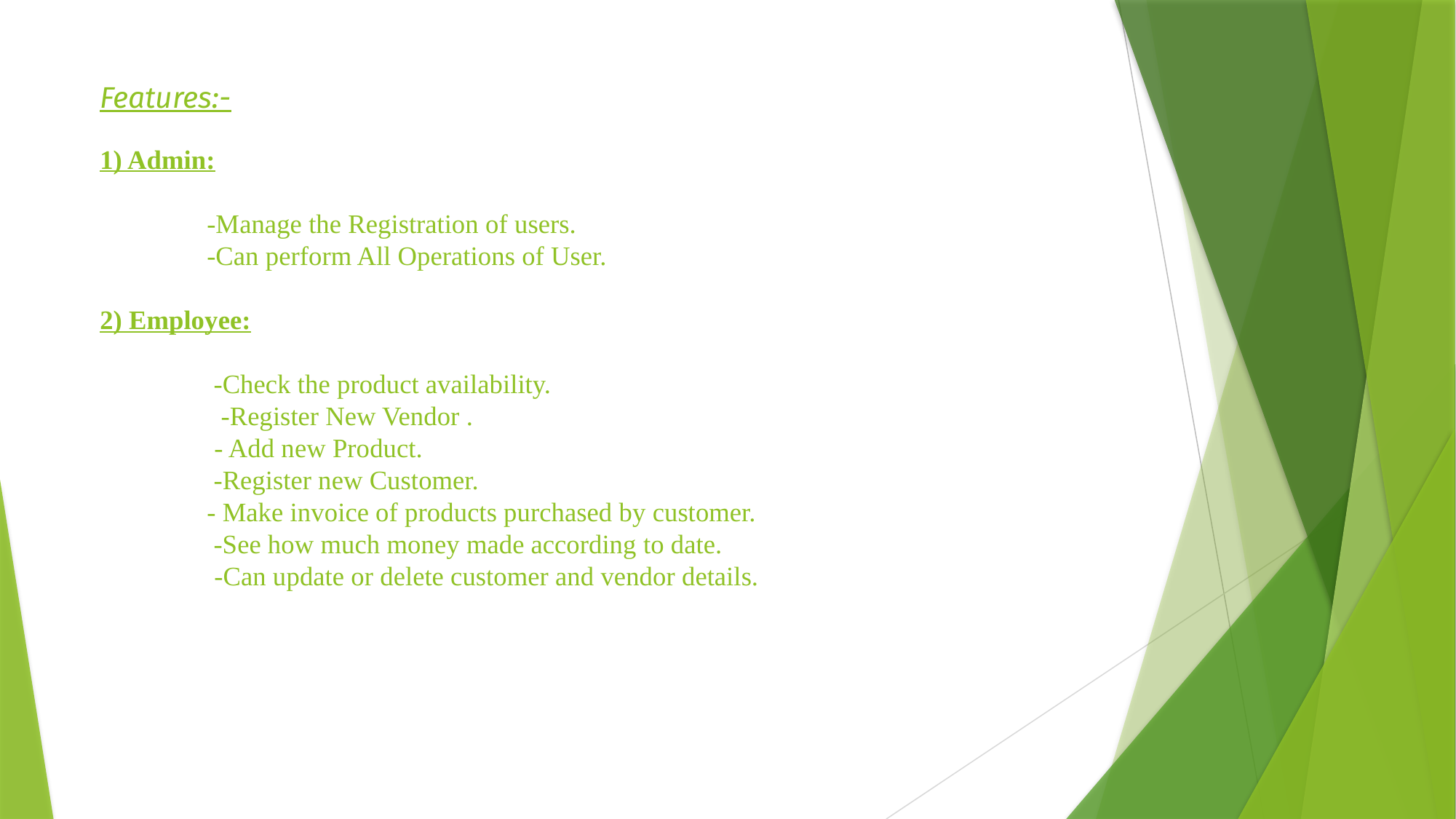

# Features:- 1) Admin: -Manage the Registration of users. -Can perform All Operations of User. 2) Employee: -Check the product availability. -Register New Vendor . - Add new Product. -Register new Customer. - Make invoice of products purchased by customer. -See how much money made according to date. -Can update or delete customer and vendor details.